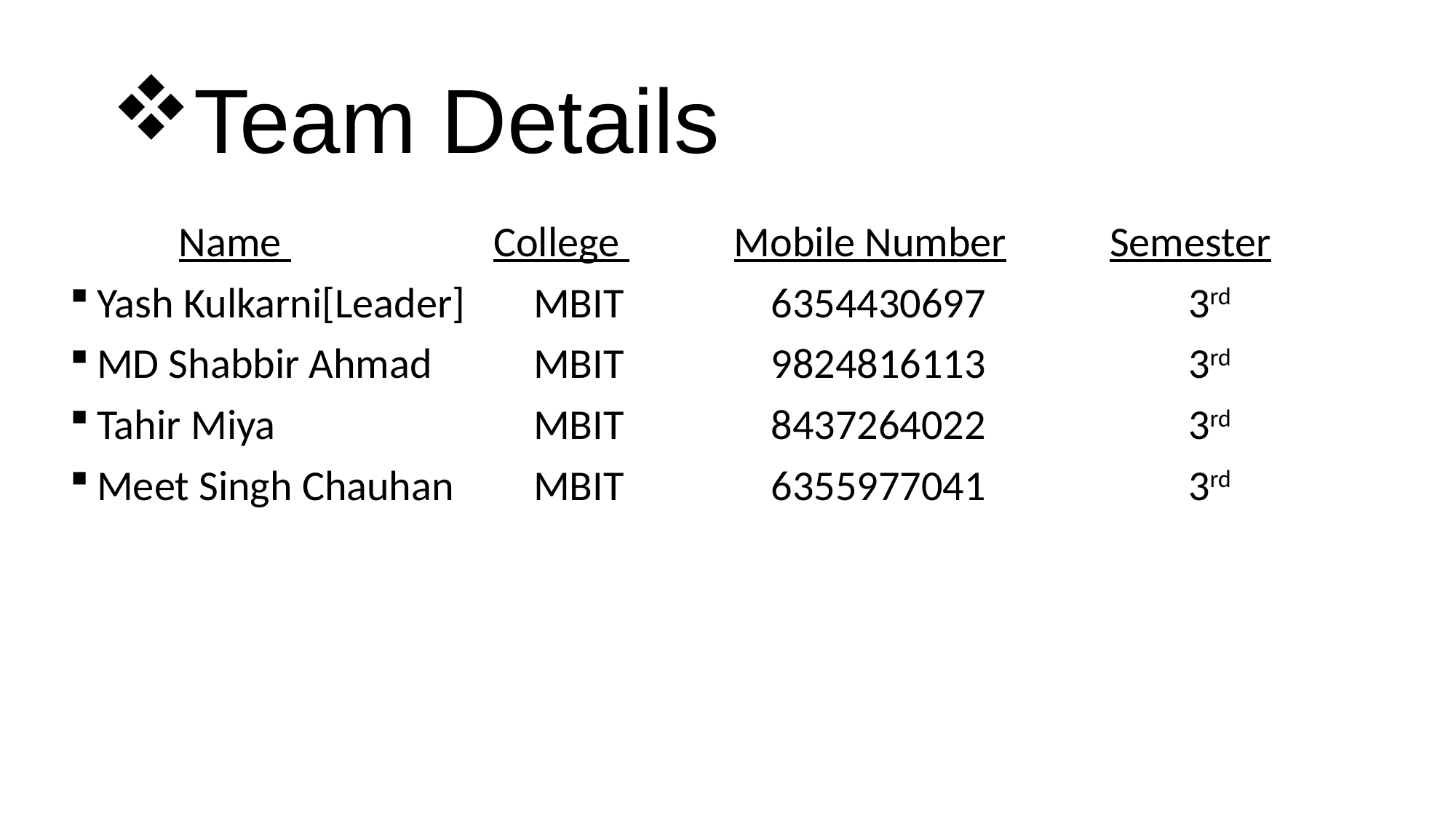

# Team Details
	Name 	          College 	 Mobile Number	      Semester
Yash Kulkarni[Leader]	MBIT 		  6354430697	      	3rd
MD Shabbir Ahmad	MBIT 		  9824816113	      	3rd
Tahir Miya			MBIT		  8437264022 	     	3rd
Meet Singh Chauhan 	MBIT		  6355977041                	3rd